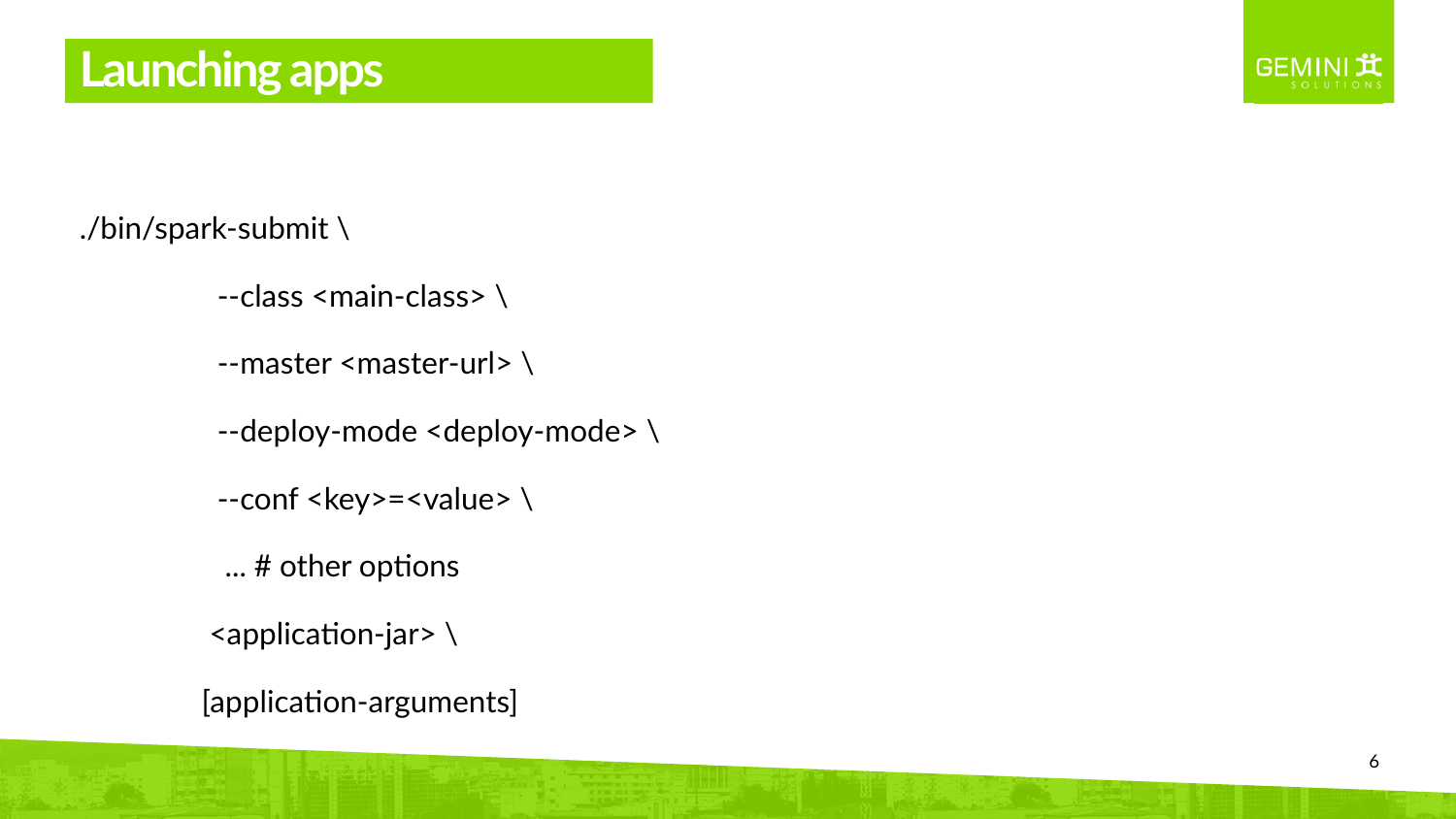

# Launching apps
./bin/spark-submit \
	  --class <main-class> \
  	  --master <master-url> \
 	  --deploy-mode <deploy-mode> \
	  --conf <key>=<value> \
  	   ... # other options
 	 <application-jar> \
  	[application-arguments]
6